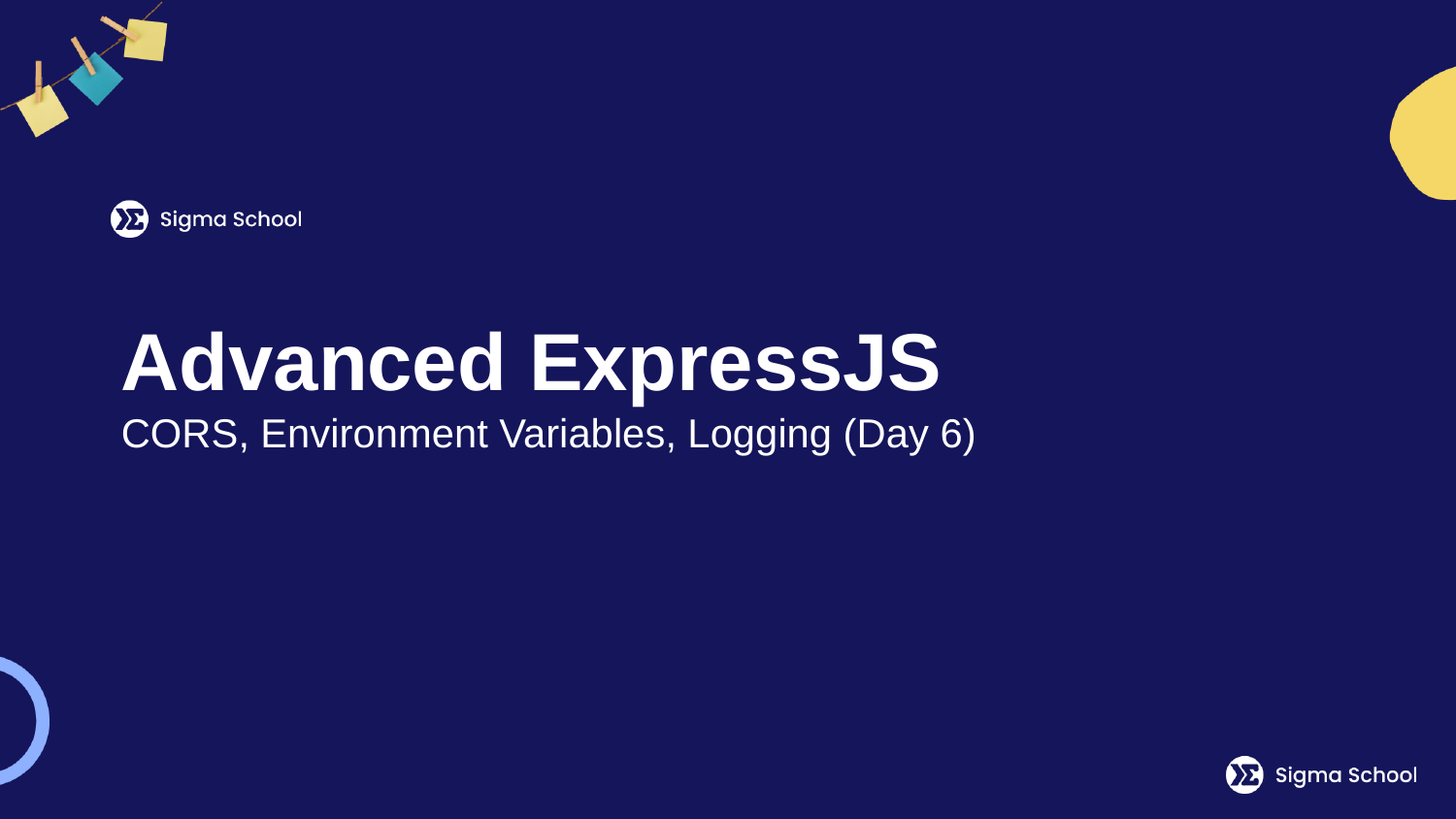

# Advanced ExpressJS
CORS, Environment Variables, Logging (Day 6)